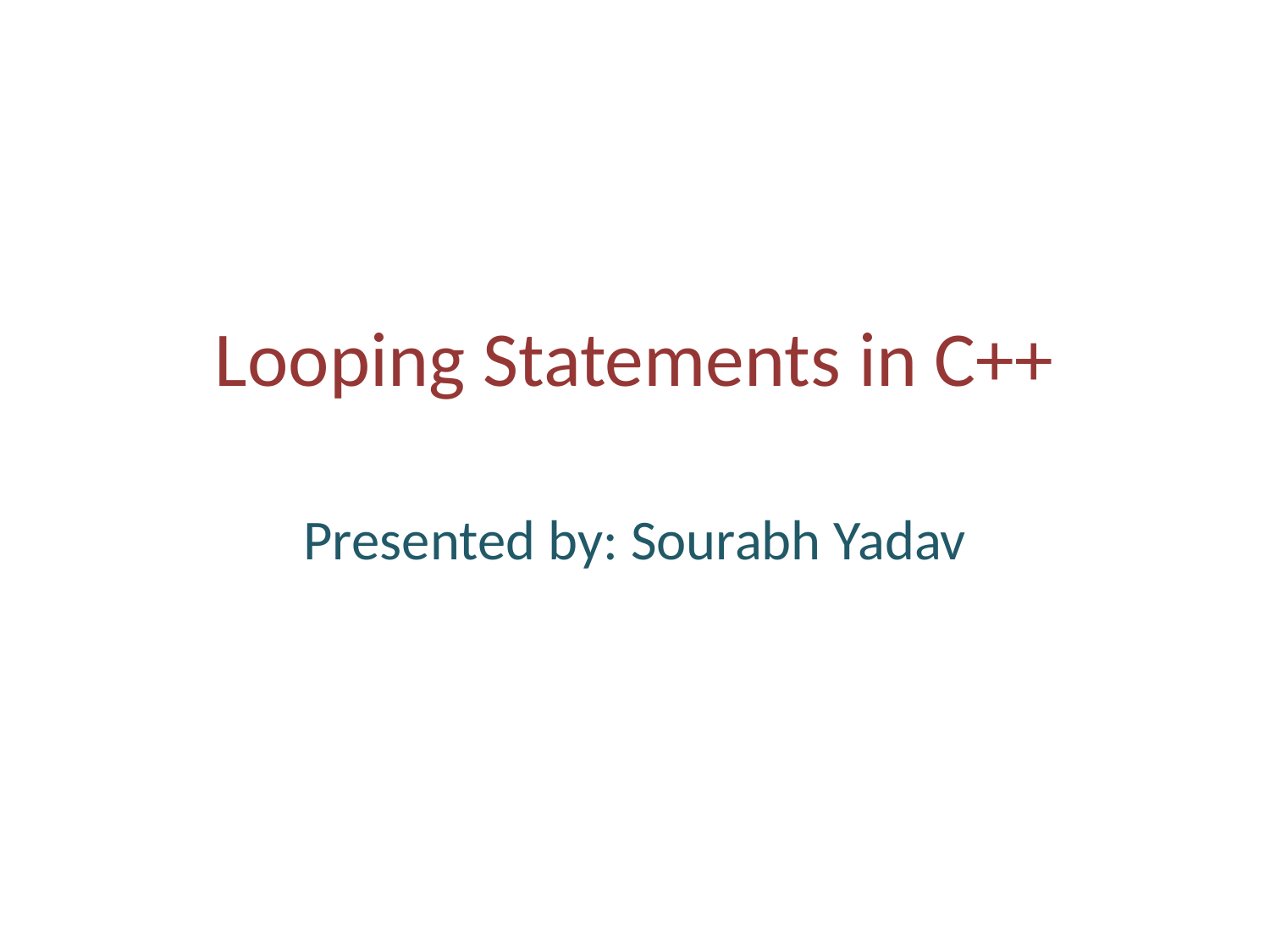

# Looping Statements in C++
Presented by: Sourabh Yadav